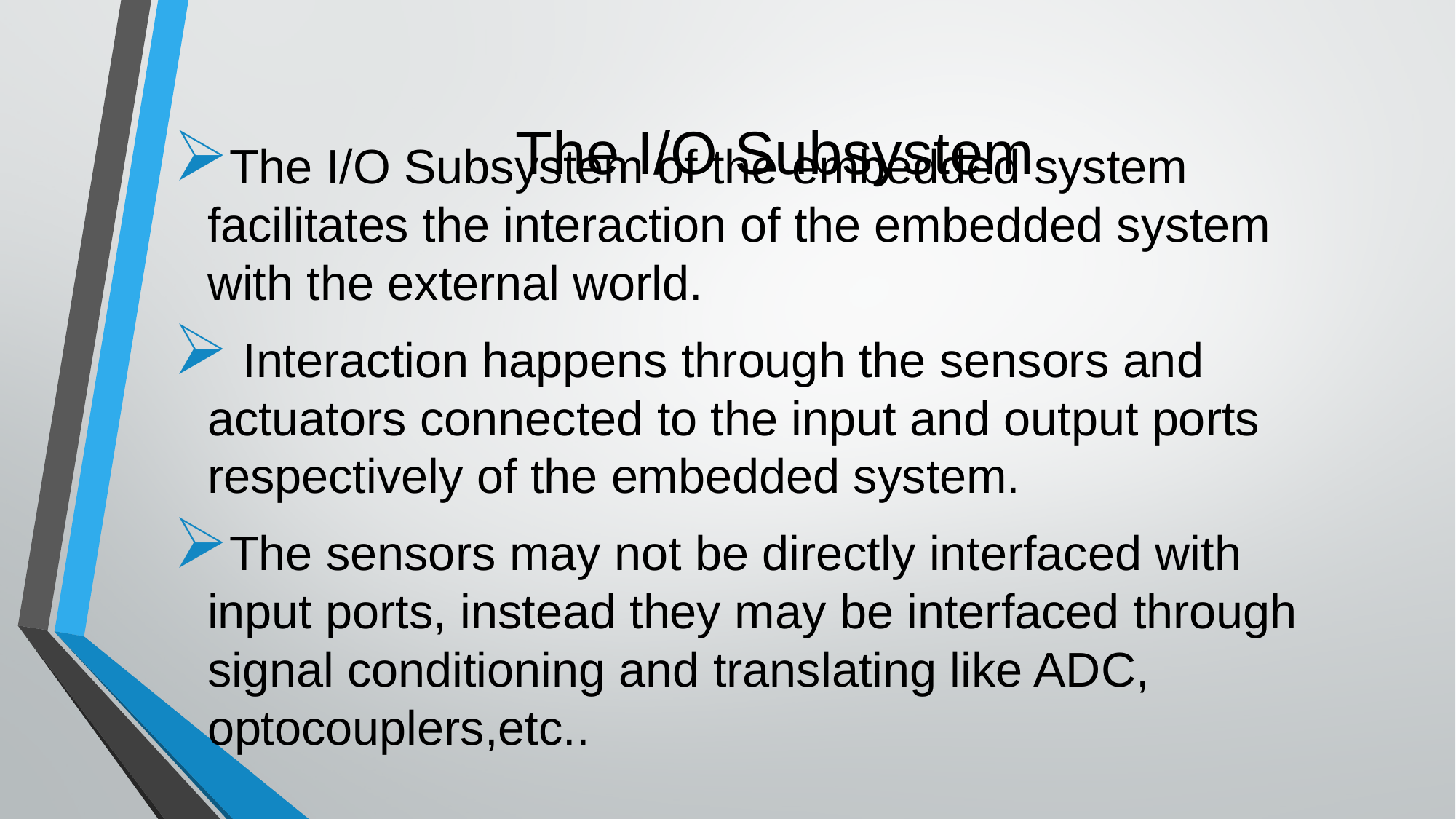

# The I/O Subsystem
The I/O Subsystem of the embedded system facilitates the interaction of the embedded system with the external world.
 Interaction happens through the sensors and actuators connected to the input and output ports respectively of the embedded system.
The sensors may not be directly interfaced with input ports, instead they may be interfaced through signal conditioning and translating like ADC, optocouplers,etc..